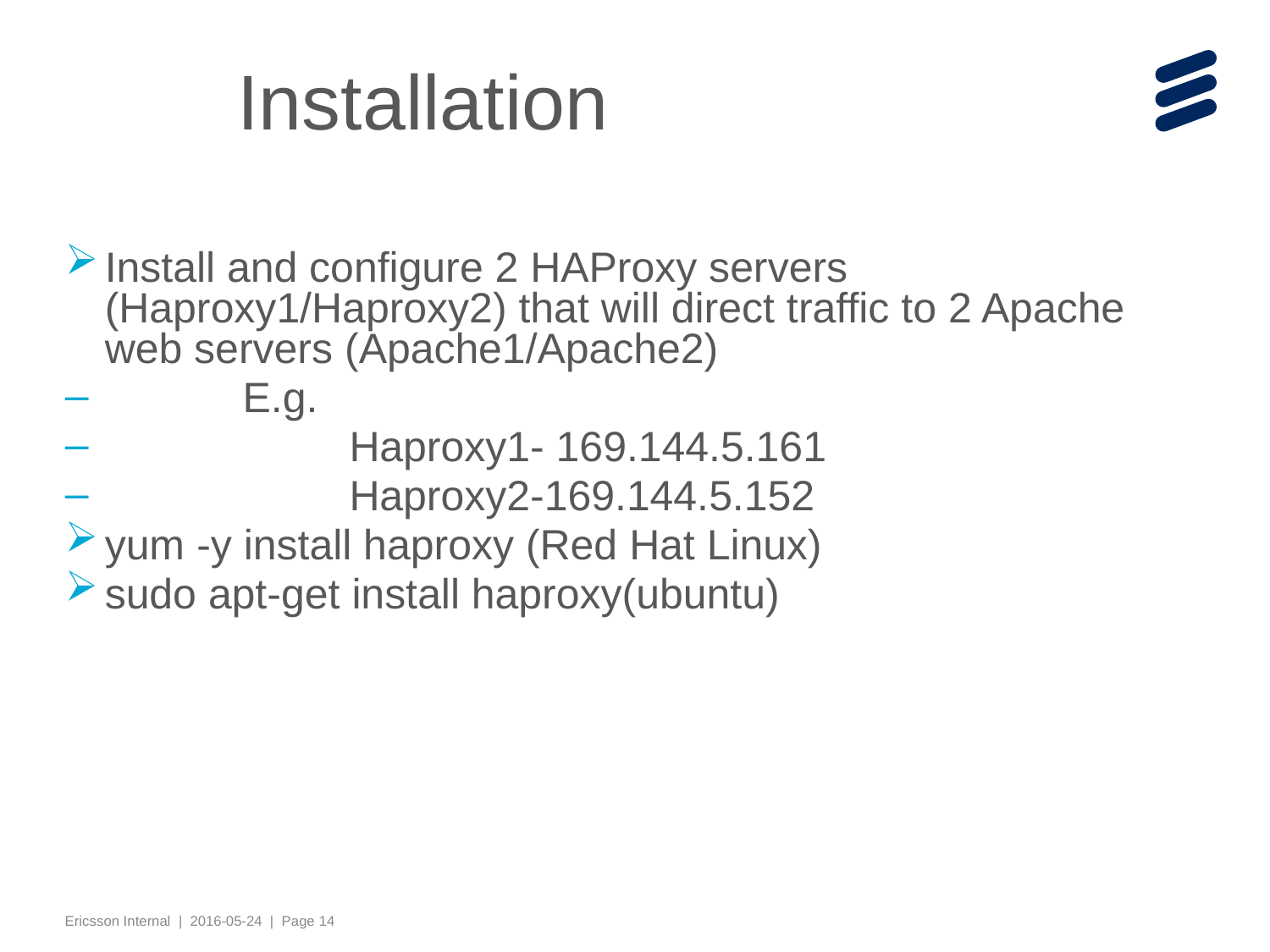

# Installation
Install and configure 2 HAProxy servers (Haproxy1/Haproxy2) that will direct traffic to 2 Apache web servers (Apache1/Apache2)
             E.g.
                      Haproxy1- 169.144.5.161
                      Haproxy2-169.144.5.152
yum -y install haproxy (Red Hat Linux)
sudo apt-get install haproxy(ubuntu)